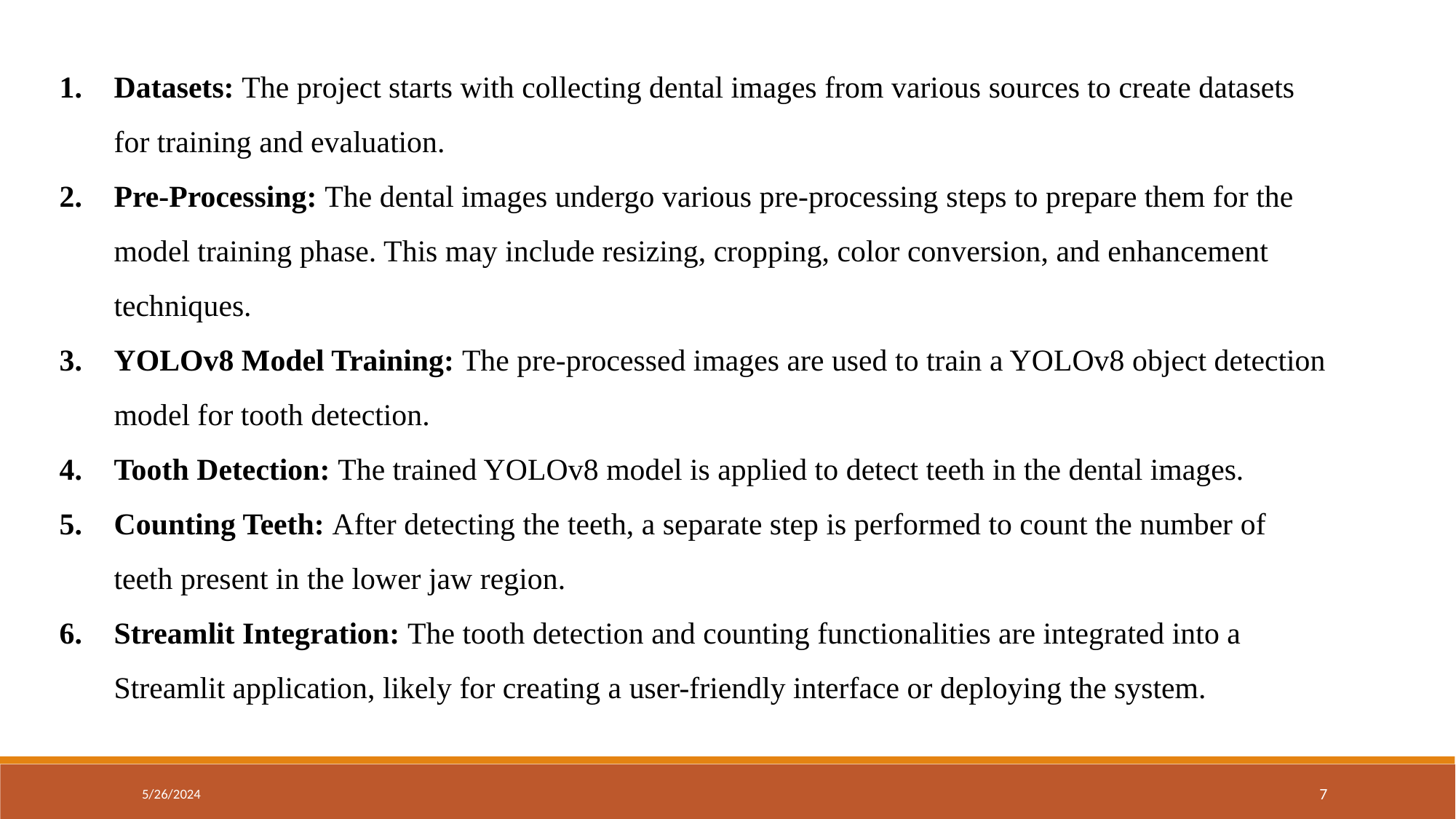

Datasets: The project starts with collecting dental images from various sources to create datasets for training and evaluation.
Pre-Processing: The dental images undergo various pre-processing steps to prepare them for the model training phase. This may include resizing, cropping, color conversion, and enhancement techniques.
YOLOv8 Model Training: The pre-processed images are used to train a YOLOv8 object detection model for tooth detection.
Tooth Detection: The trained YOLOv8 model is applied to detect teeth in the dental images.
Counting Teeth: After detecting the teeth, a separate step is performed to count the number of teeth present in the lower jaw region.
Streamlit Integration: The tooth detection and counting functionalities are integrated into a Streamlit application, likely for creating a user-friendly interface or deploying the system.
5/26/2024
7